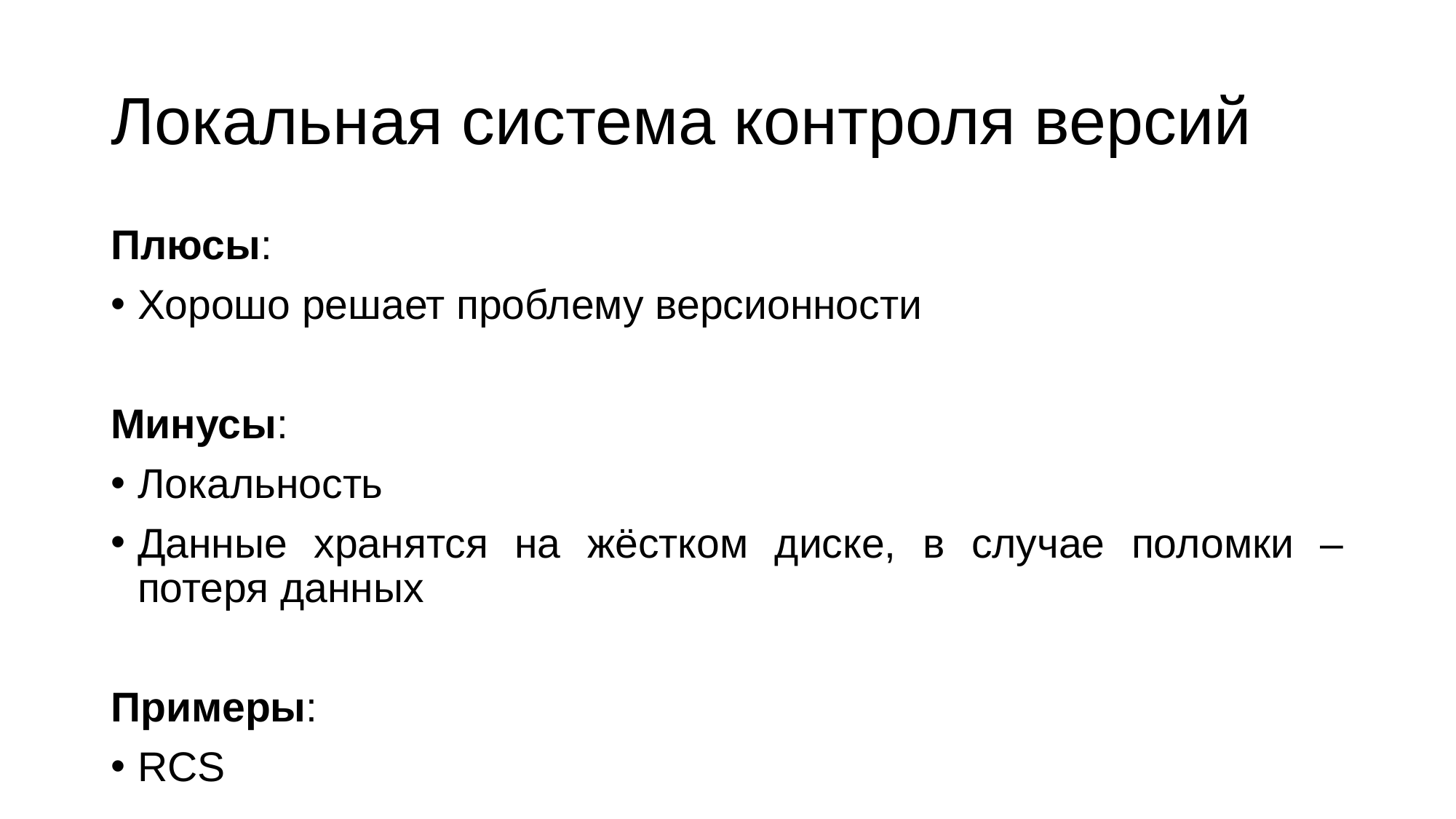

# Локальная система контроля версий
Плюсы:
Хорошо решает проблему версионности

Минусы:
Локальность
Данные хранятся на жёстком диске, в случае поломки – потеря данных

Примеры:
RCS